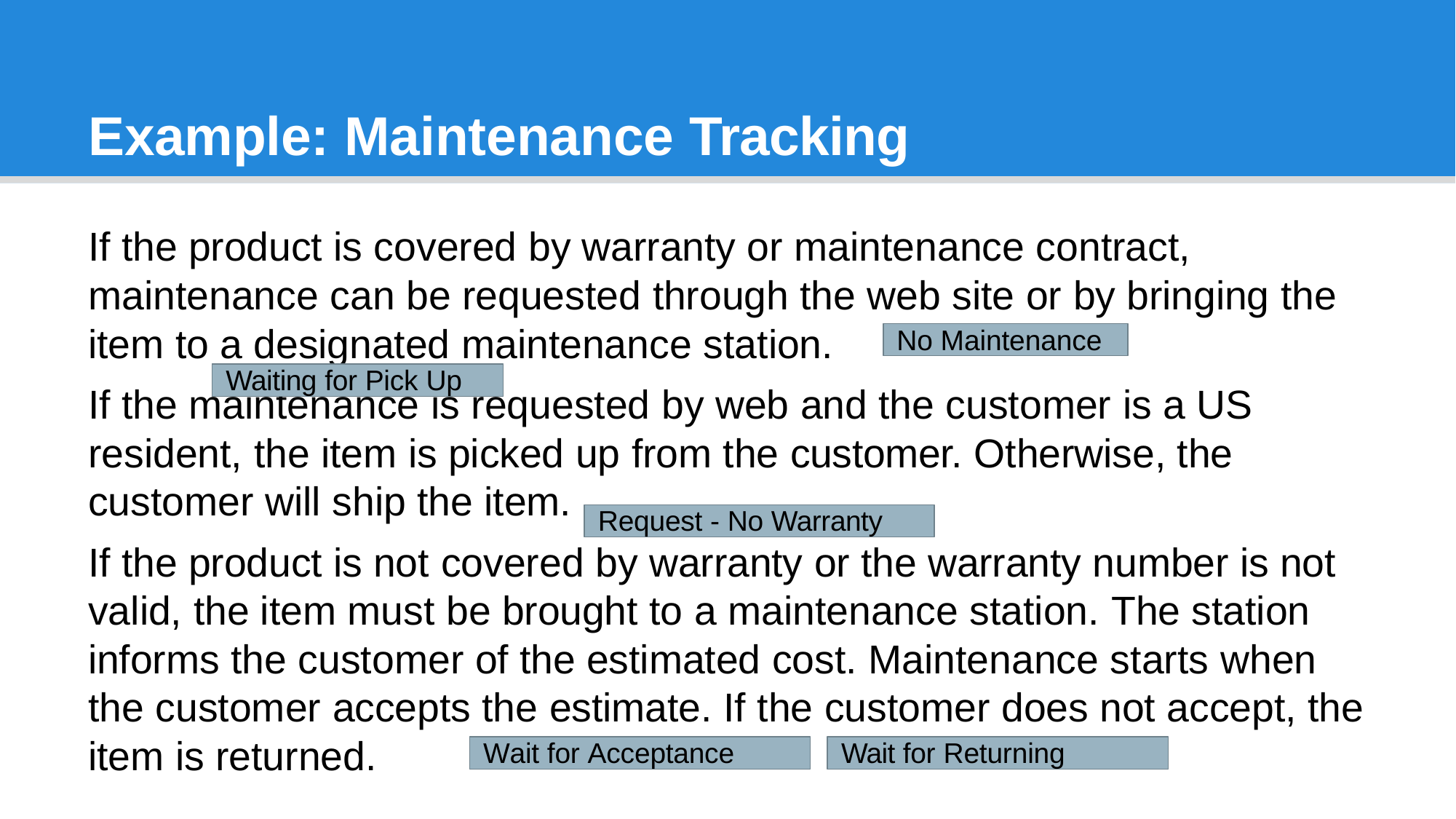

# Example: Maintenance Tracking
If the product is covered by warranty or maintenance contract,  maintenance can be requested through the web site or by bringing the
item to a designated maintenance station.
No Maintenance
Waiting for Pick Up
If the maintenance is requested by web and the customer is a US
resident, the item is picked up from the customer. Otherwise, the
customer will ship the item.
Request - No Warranty
If the product is not covered by warranty or the warranty number is not  valid, the item must be brought to a maintenance station. The station  informs the customer of the estimated cost. Maintenance starts when  the customer accepts the estimate. If the customer does not accept, the
item is returned.
Wait for Returning
Wait for Acceptance
18